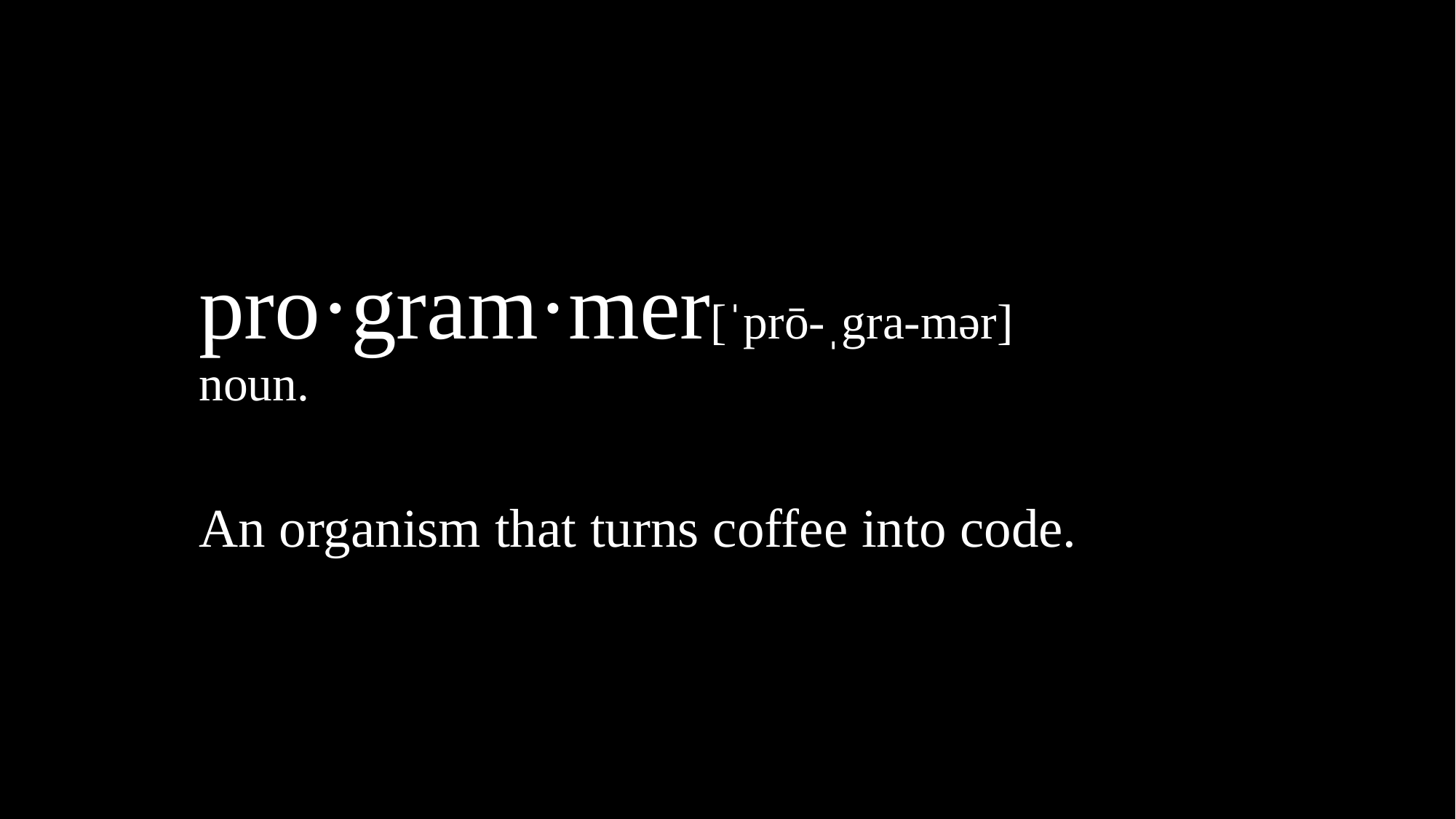

# pro·​gram·​mer[ˈprō-ˌgra-mər] noun. An organism that turns coffee into code.